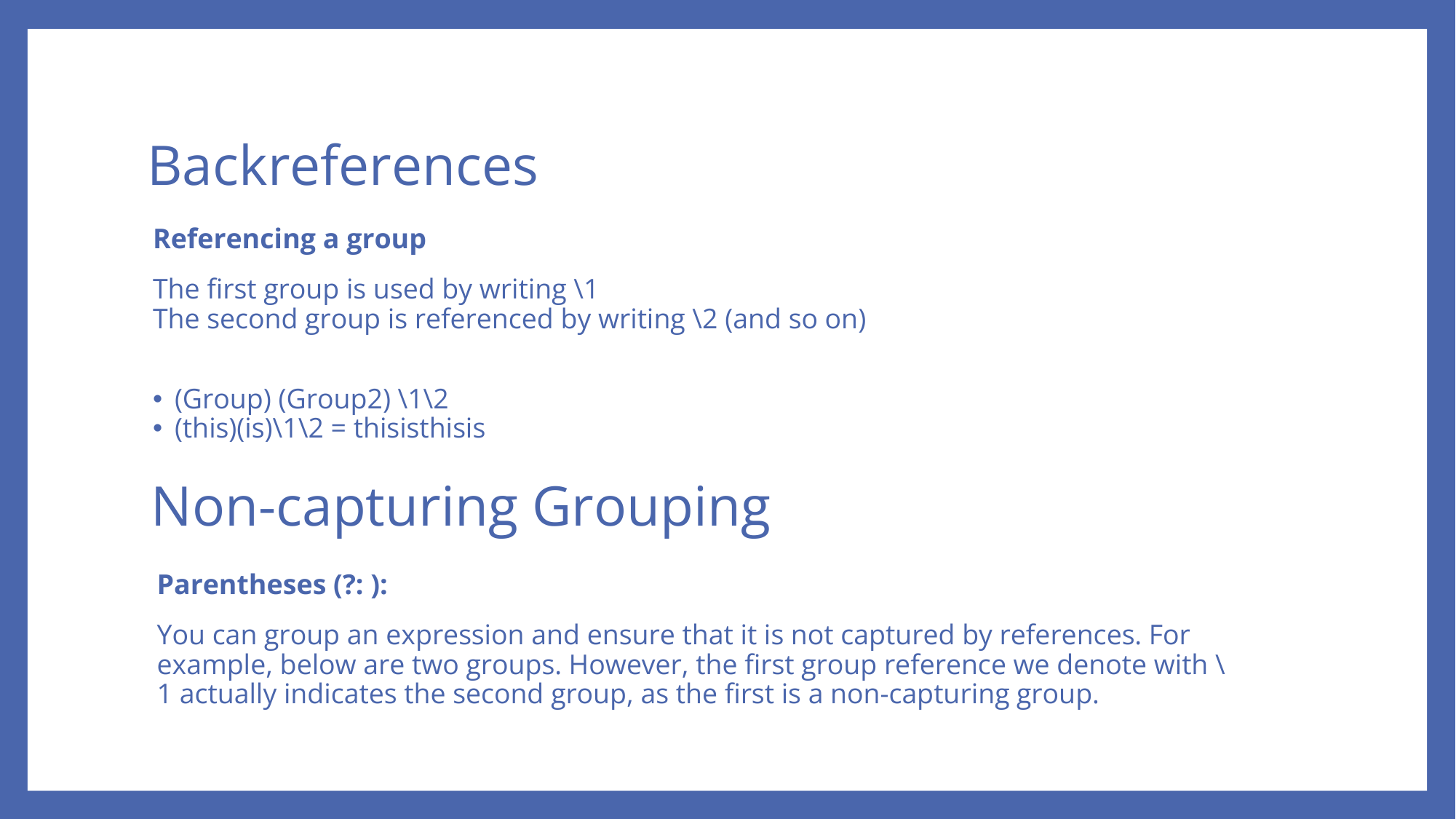

Backreferences
Referencing a group
The first group is used by writing \1
The second group is referenced by writing \2 (and so on)

(Group) (Group2) \1\2
(this)(is)\1\2 = thisisthisis

# Non-capturing Grouping

Parentheses (?: ):
You can group an expression and ensure that it is not captured by references. For example, below are two groups. However, the first group reference we denote with \1 actually indicates the second group, as the first is a non-capturing group.